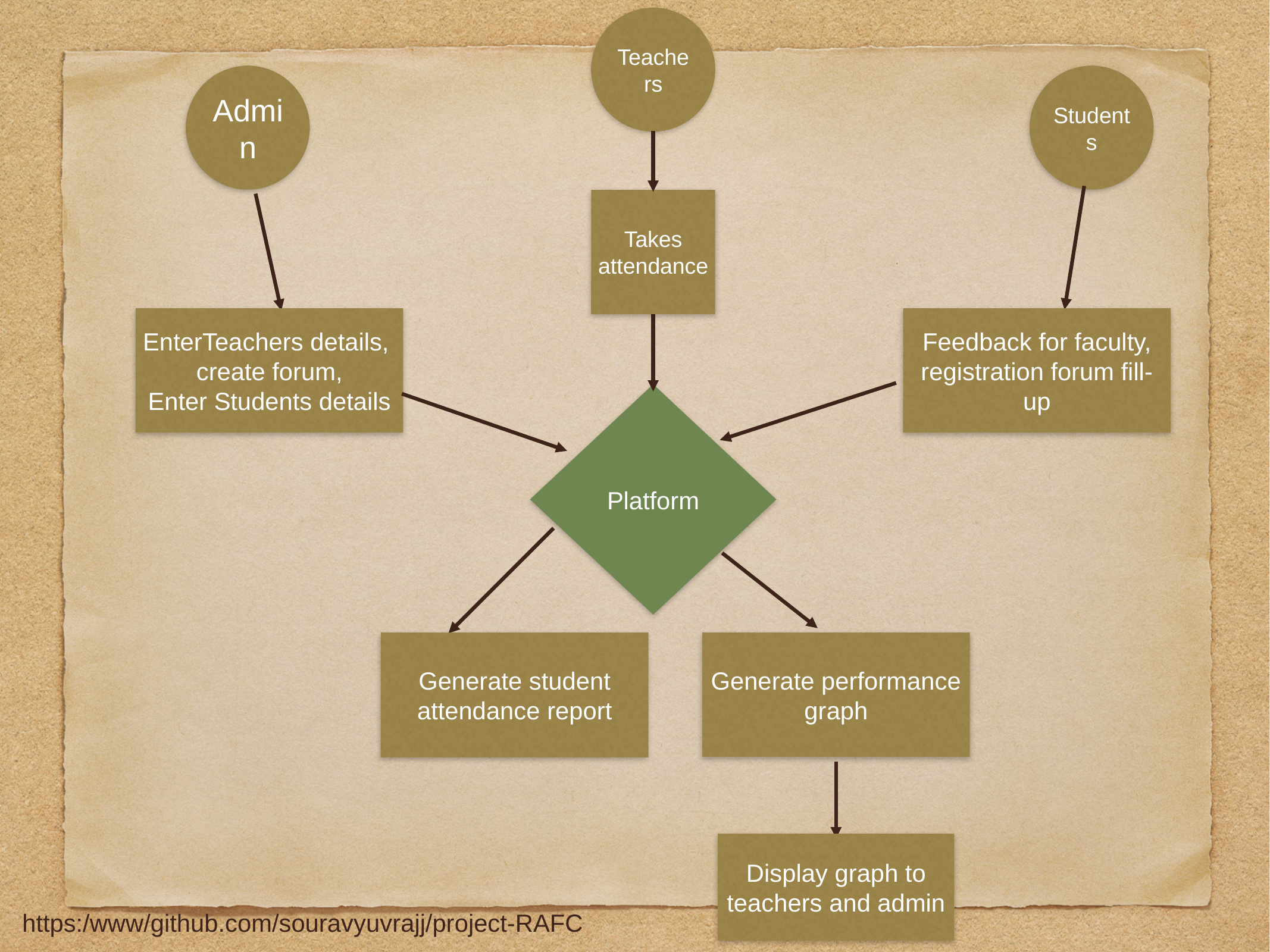

Teachers

Admin

Students

Takes attendance

EnterTeachers details,  create forum,
Enter Students details

Feedback for faculty, registration forum fill-up

Platform

Generate performance graph

Generate student attendance report

Display graph to teachers and admin
https:/www/github.com/souravyuvrajj/project-RAFC